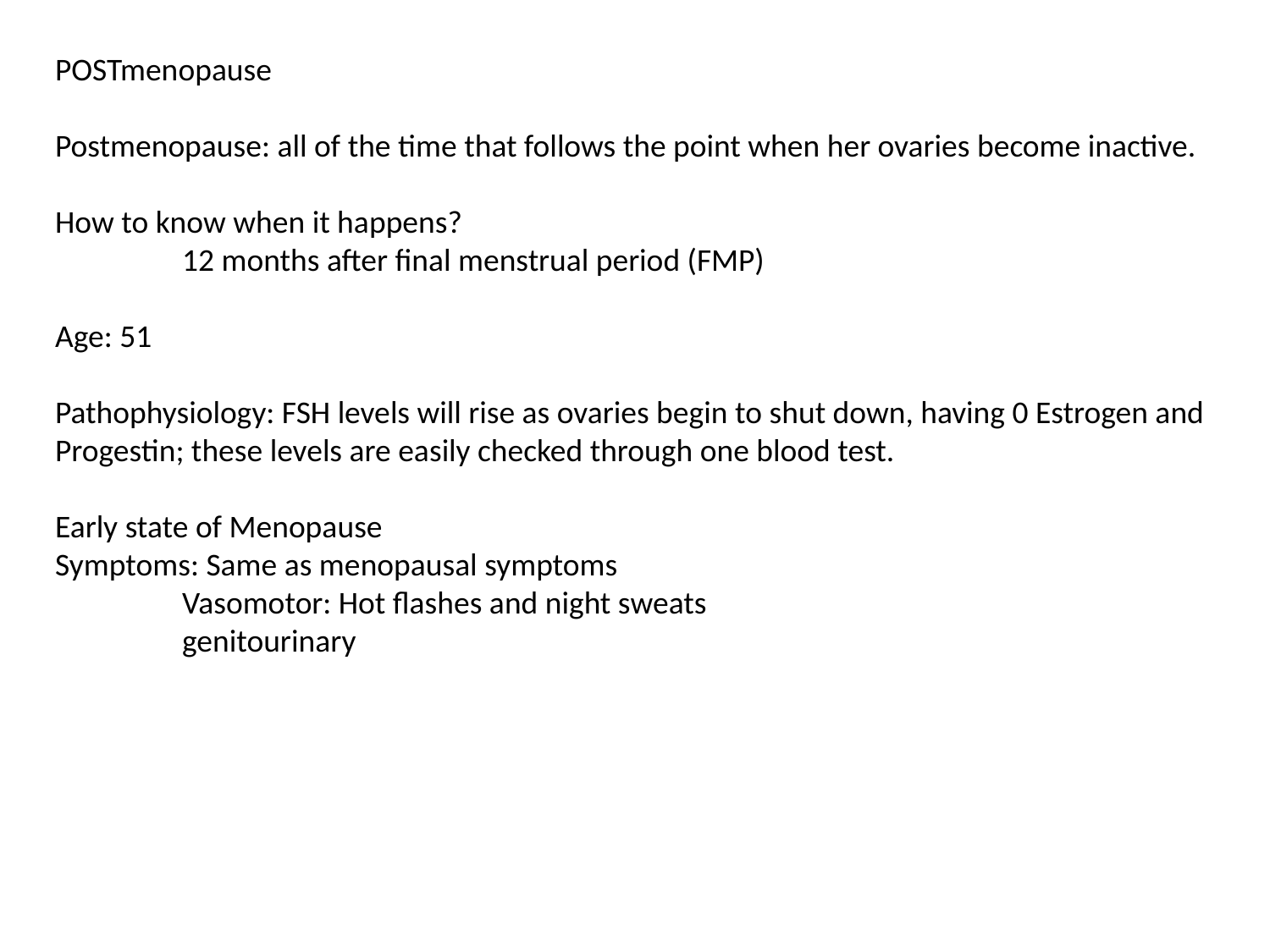

POSTmenopause

Postmenopause: all of the time that follows the point when her ovaries become inactive.

How to know when it happens?
	12 months after final menstrual period (FMP)

Age: 51

Pathophysiology: FSH levels will rise as ovaries begin to shut down, having 0 Estrogen and Progestin; these levels are easily checked through one blood test.

Early state of Menopause
Symptoms: Same as menopausal symptoms
	Vasomotor: Hot flashes and night sweats
	genitourinary